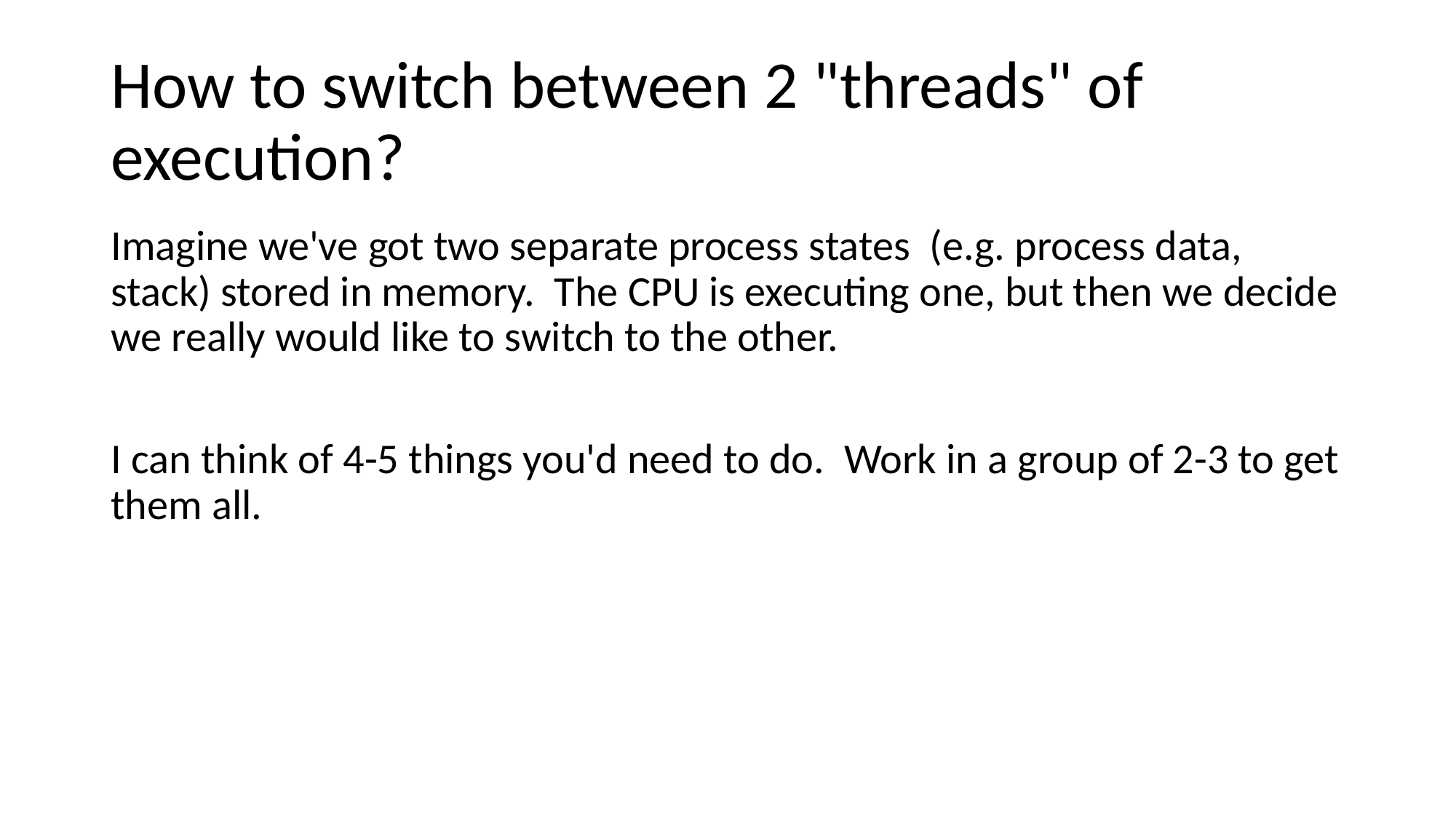

# How to switch between 2 "threads" of execution?
Imagine we've got two separate process states  (e.g. process data, stack) stored in memory.  The CPU is executing one, but then we decide we really would like to switch to the other.

I can think of 4-5 things you'd need to do.  Work in a group of 2-3 to get them all.